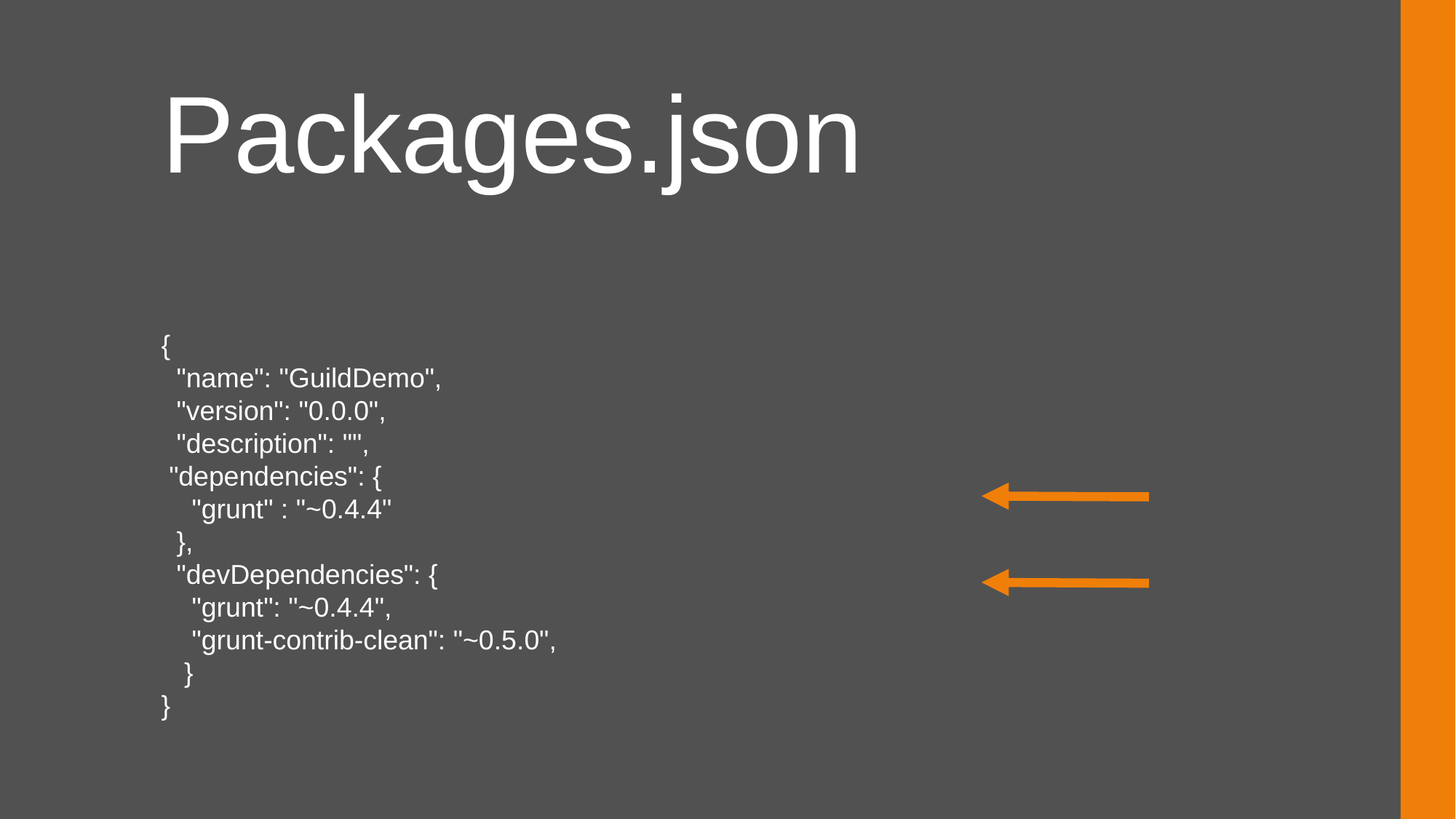

# Packages.json
{
  "name": "GuildDemo",
  "version": "0.0.0",
  "description": "",
 "dependencies": {
    "grunt" : "~0.4.4"
  },
  "devDependencies": {
    "grunt": "~0.4.4",
    "grunt-contrib-clean": "~0.5.0",
   }
}